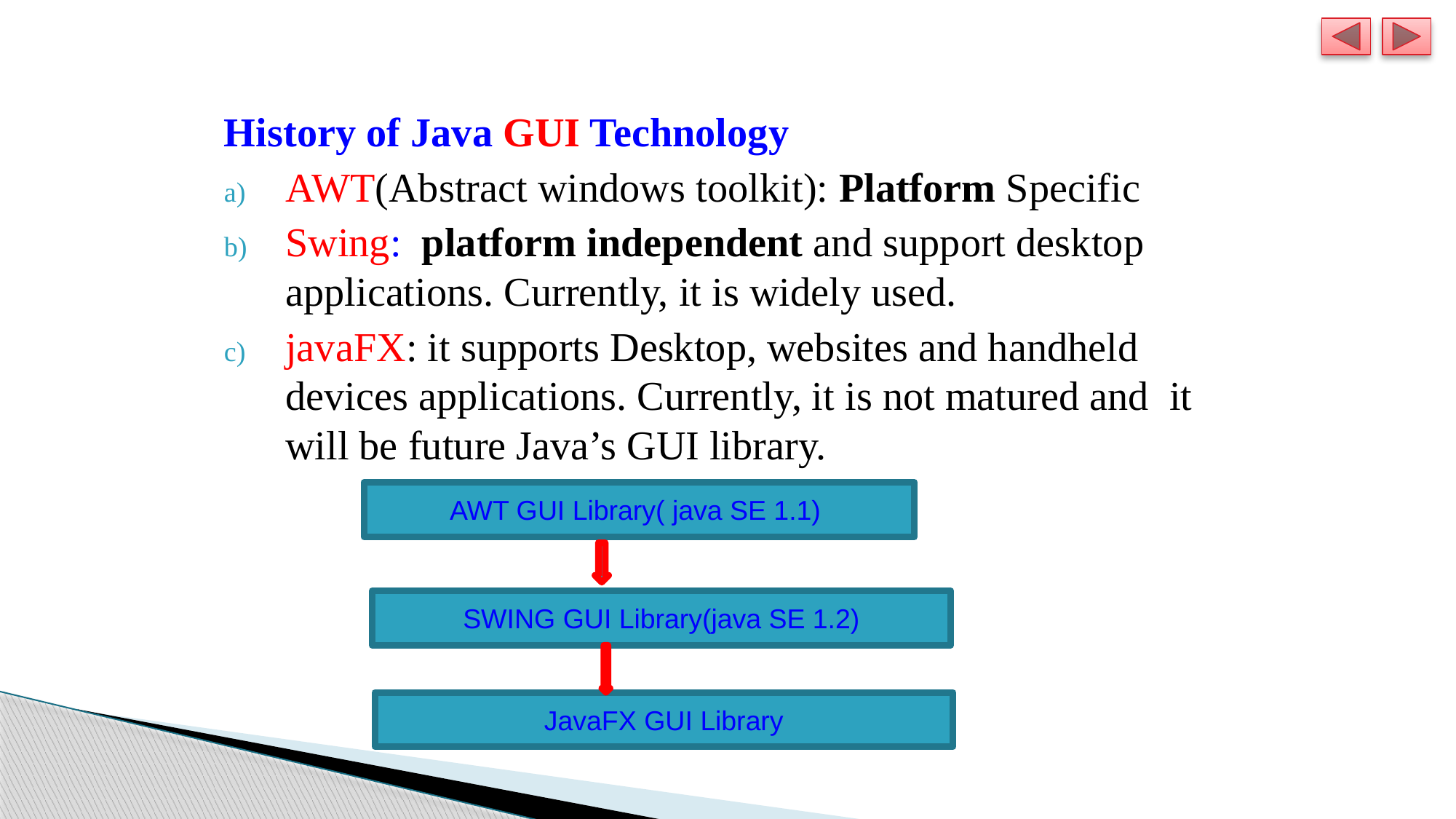

#
History of Java GUI Technology
AWT(Abstract windows toolkit): Platform Specific
Swing:  platform independent and support desktop applications. Currently, it is widely used.
javaFX: it supports Desktop, websites and handheld devices applications. Currently, it is not matured and  it will be future Java’s GUI library.

AWT GUI Library( java SE 1.1)
SWING GUI Library(java SE 1.2)
JavaFX GUI Library